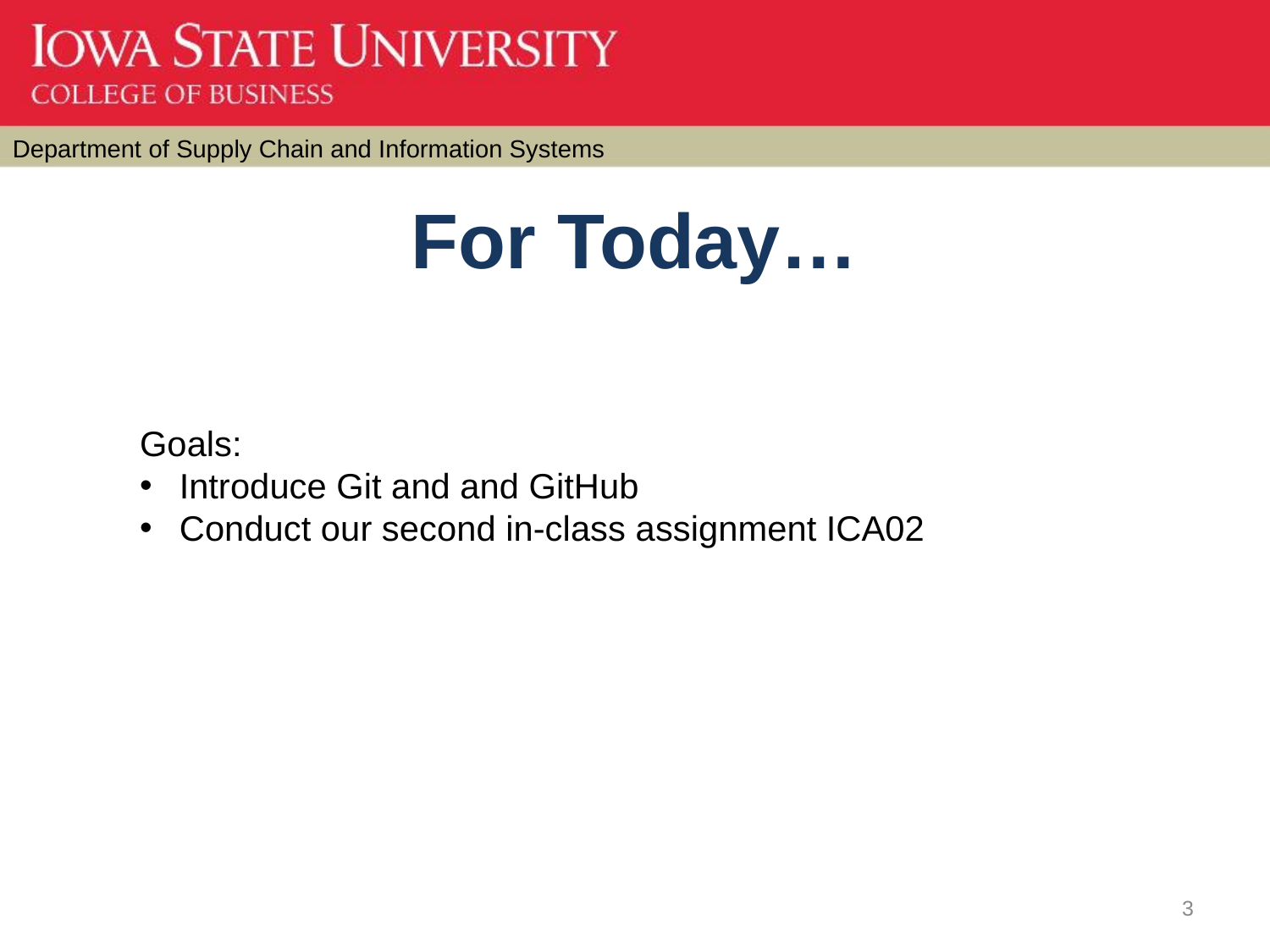

# For Today…
Goals:
Introduce Git and and GitHub
Conduct our second in-class assignment ICA02

3